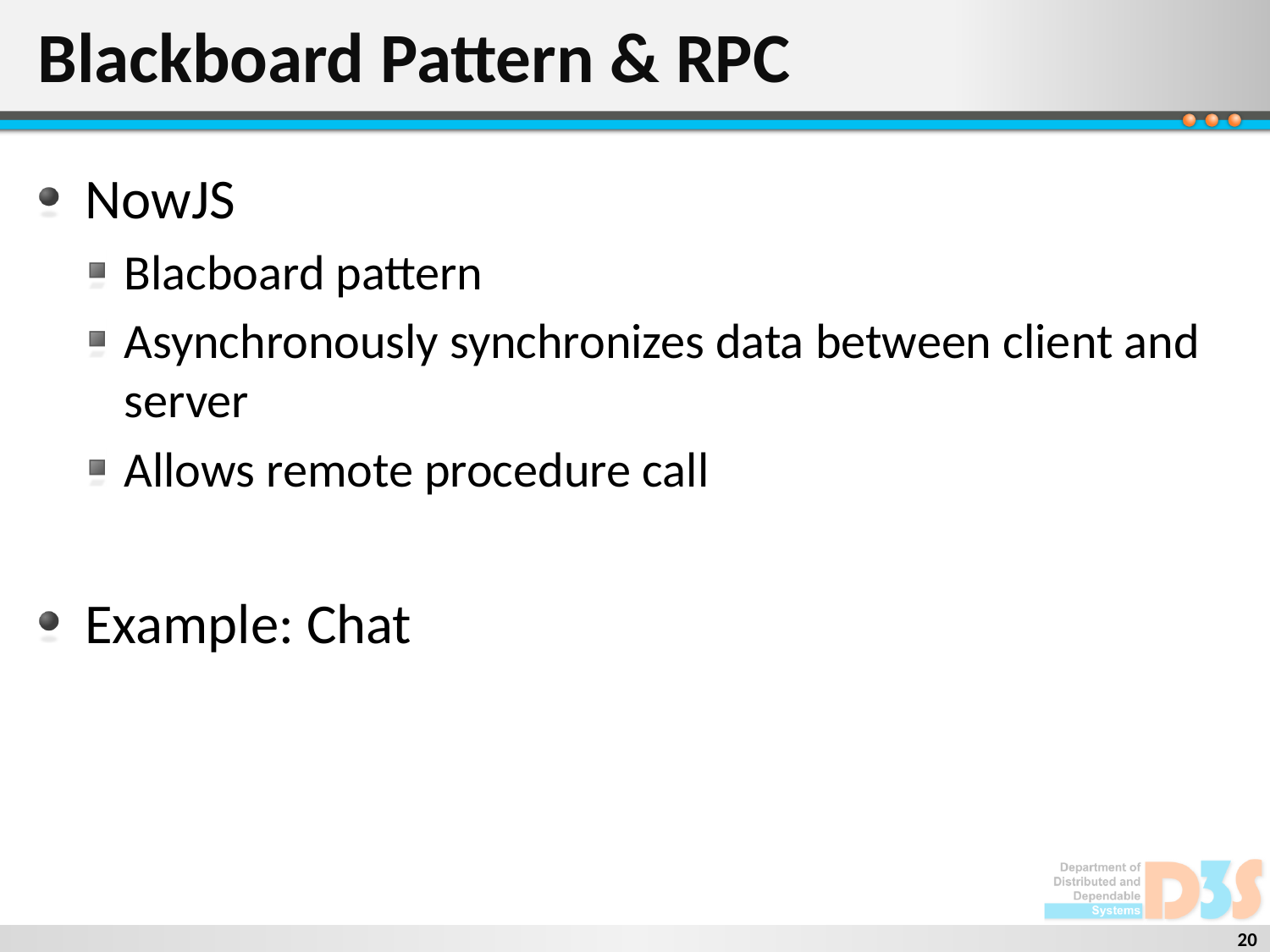

# Blackboard Pattern & RPC
NowJS
Blacboard pattern
Asynchronously synchronizes data between client and server
Allows remote procedure call

Example: Chat
20